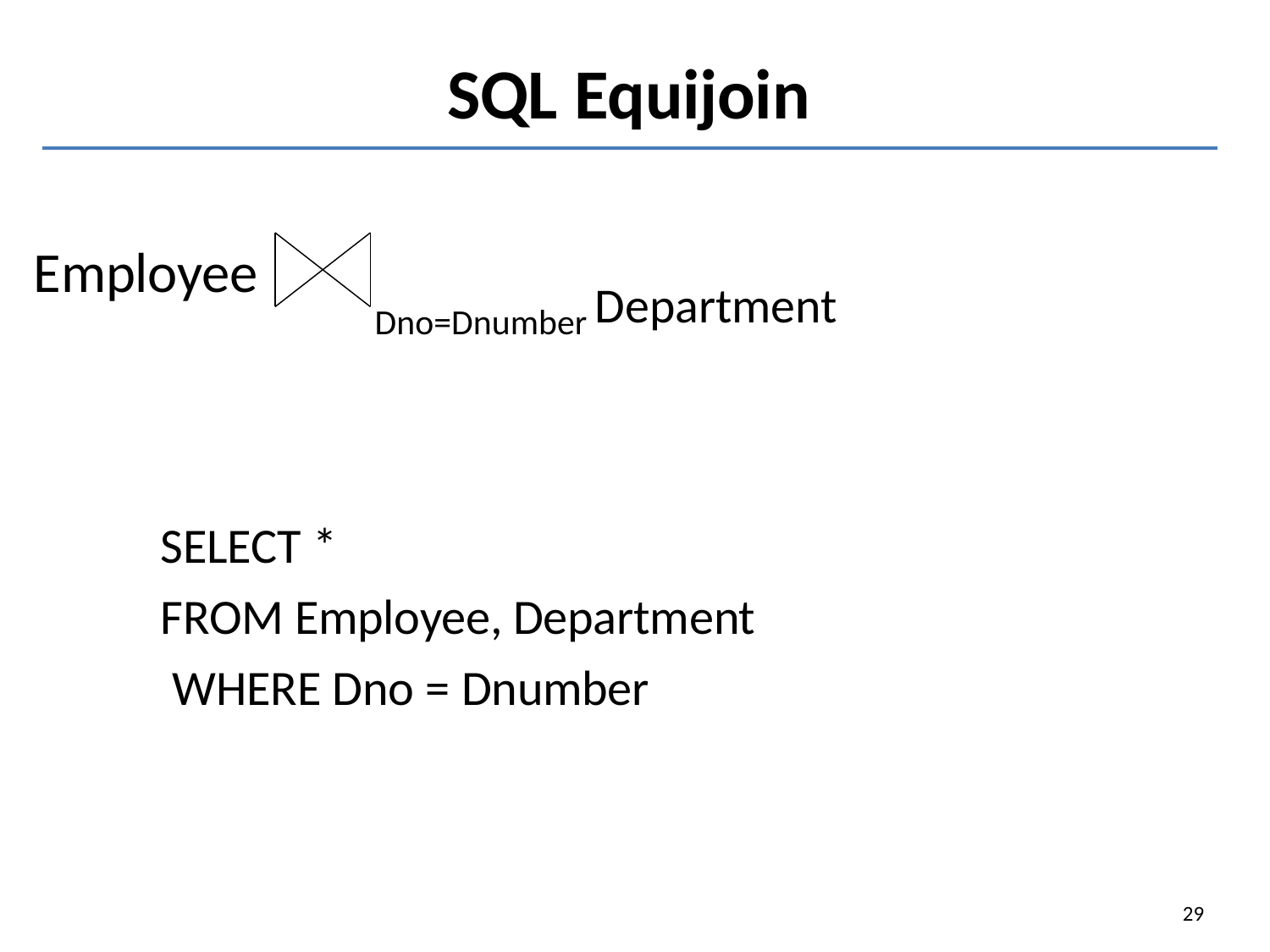

# SQL Equijoin

Employee
Dno=Dnumber Department
SELECT *
FROM Employee, Department  WHERE Dno = Dnumber
29